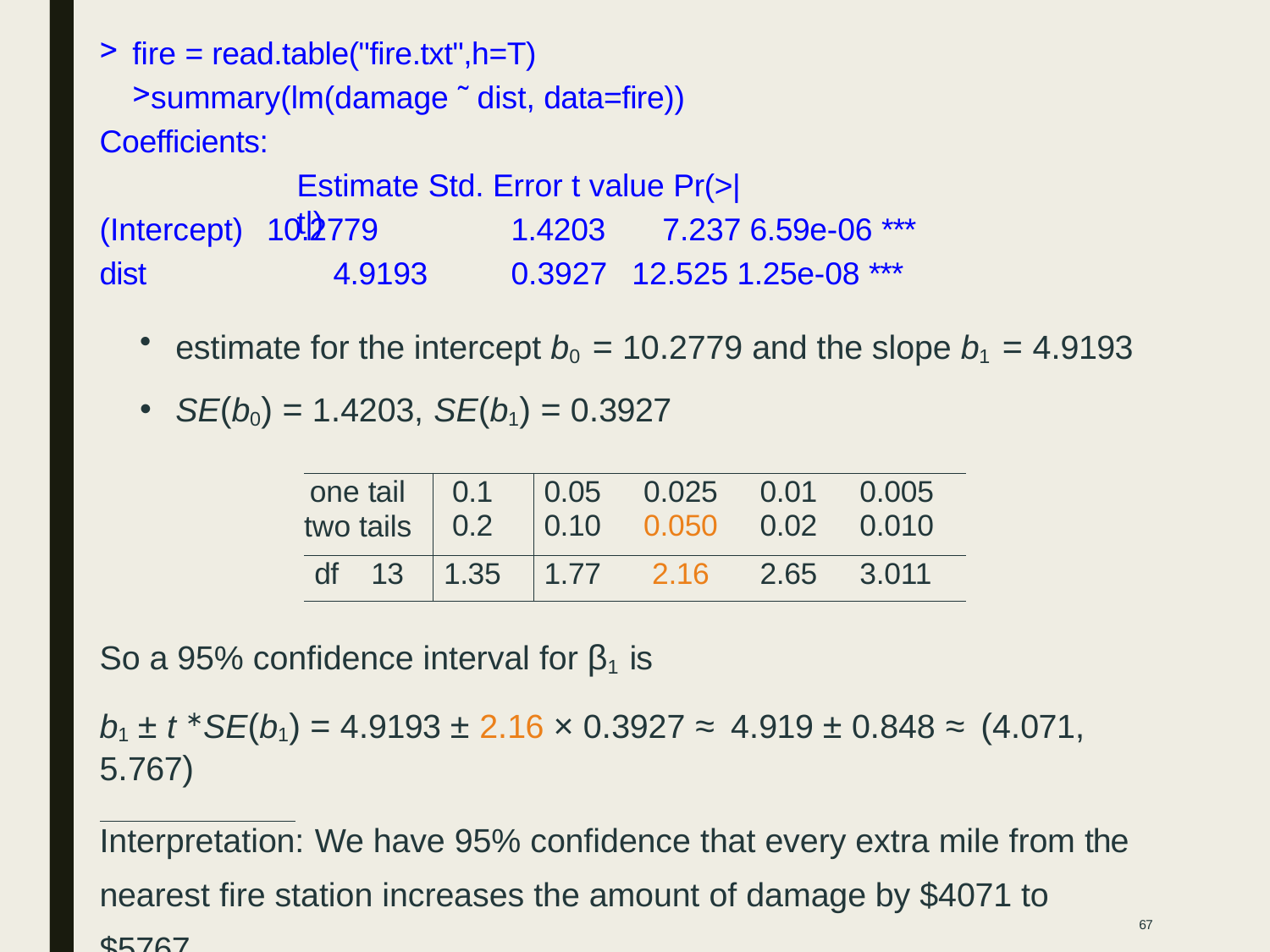

fire = read.table("fire.txt",h=T)
summary(lm(damage ˜ dist, data=fire)) Coefficients:
Estimate Std. Error t value Pr(>|t|)
(Intercept) 10.2779
dist	4.9193
1.4203	7.237 6.59e-06 ***
0.3927 12.525 1.25e-08 ***
estimate for the intercept b0 = 10.2779 and the slope b1 = 4.9193
SE(b0) = 1.4203, SE(b1) = 0.3927
| one tail two tails |  | 0.1 0.2 | 0.05 0.10 | 0.025 0.050 | 0.01 0.02 | 0.005 0.010 |
| --- | --- | --- | --- | --- | --- | --- |
| df | 13 | 1.35 | 1.77 | 2.16 | 2.65 | 3.011 |
So a 95% confidence interval for β1 is
b1 ± t ∗SE(b1) = 4.9193 ± 2.16 × 0.3927 ≈ 4.919 ± 0.848 ≈ (4.071, 5.767)
Interpretation: We have 95% confidence that every extra mile from the nearest fire station increases the amount of damage by $4071 to $5767.

67